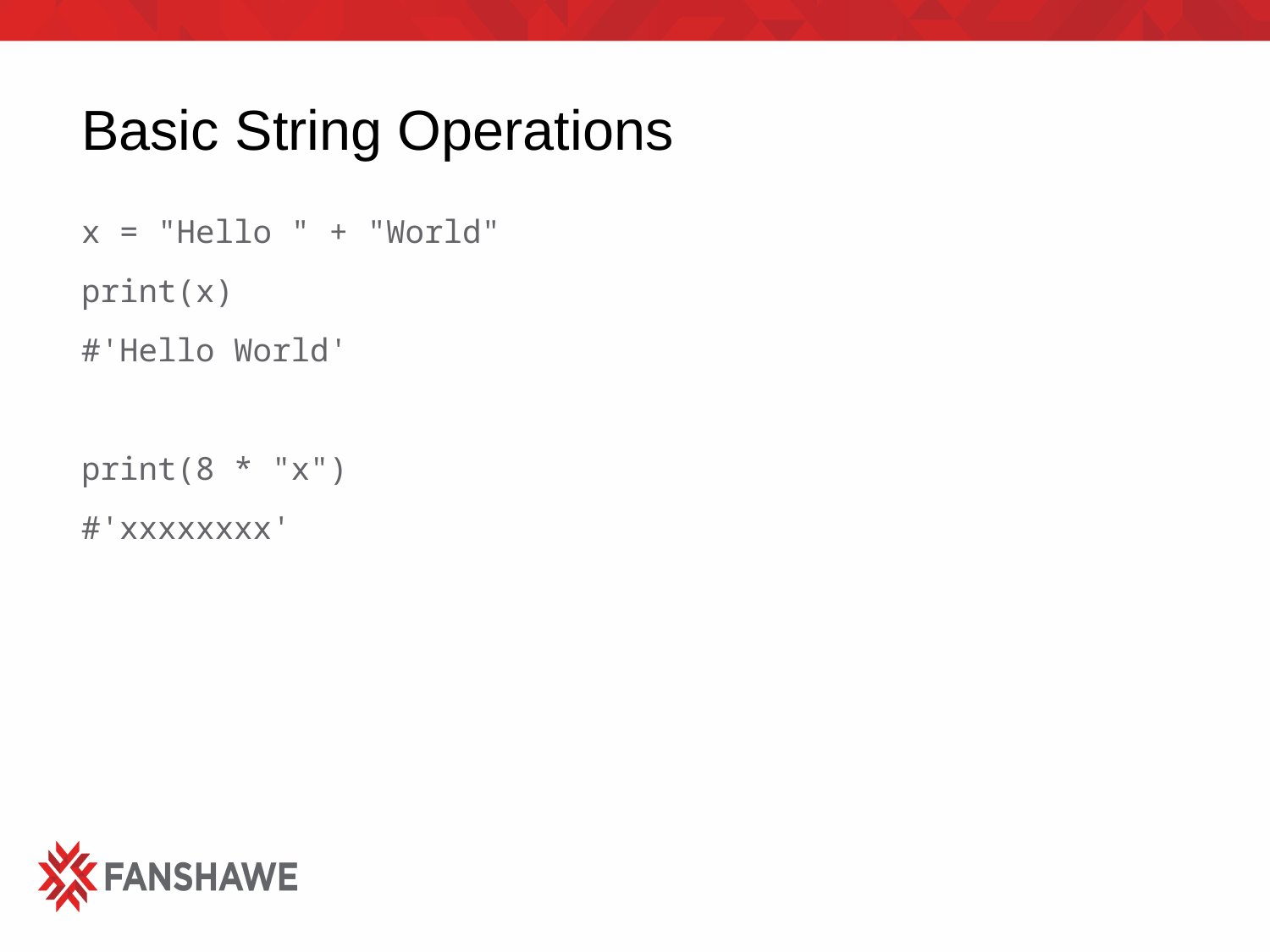

# Basic String Operations
x = "Hello " + "World"
print(x)
#'Hello World'

print(8 * "x")
#'xxxxxxxx'